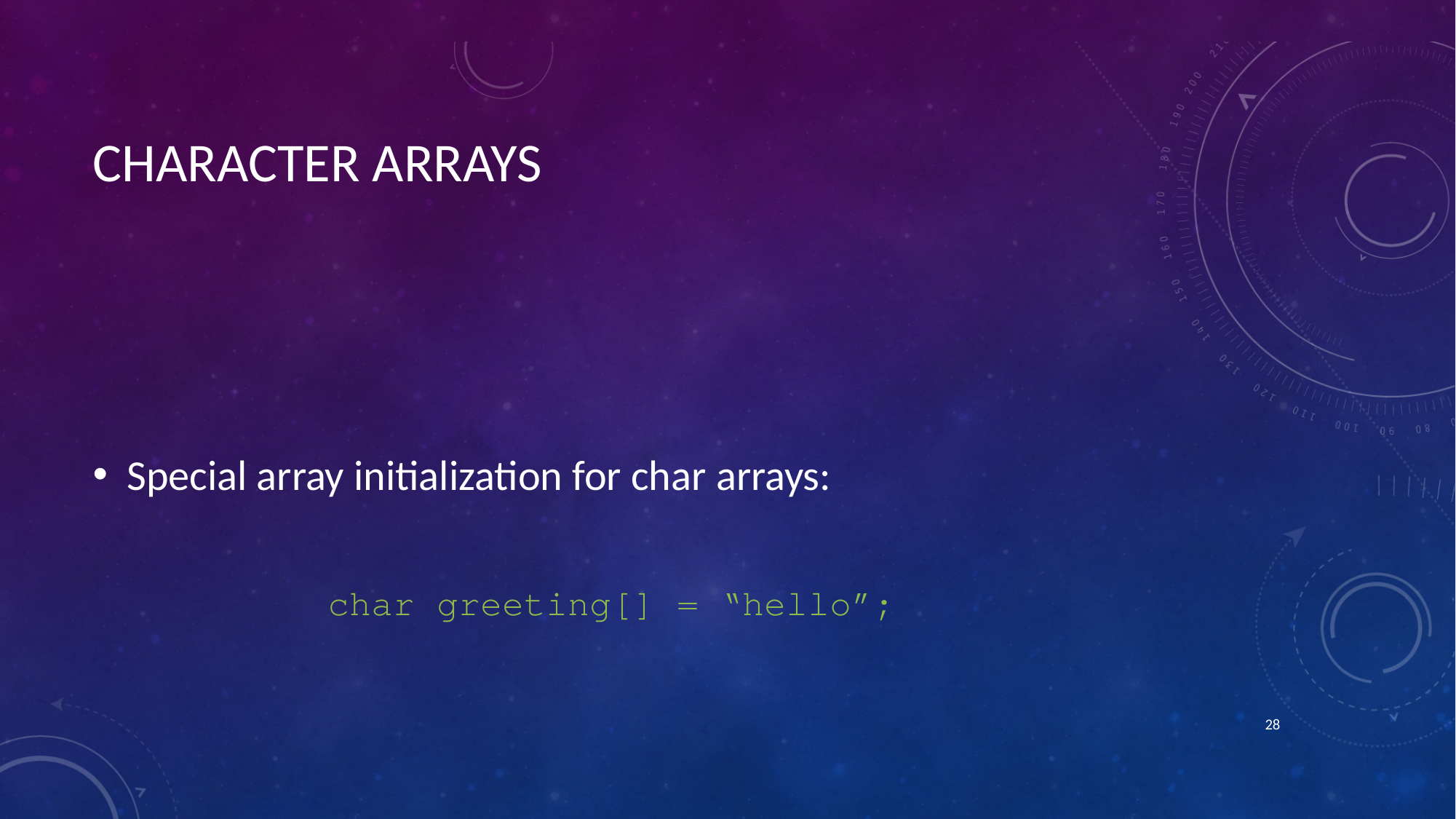

# Character arrays
Special array initialization for char arrays:
char greeting[] = “hello”;
28